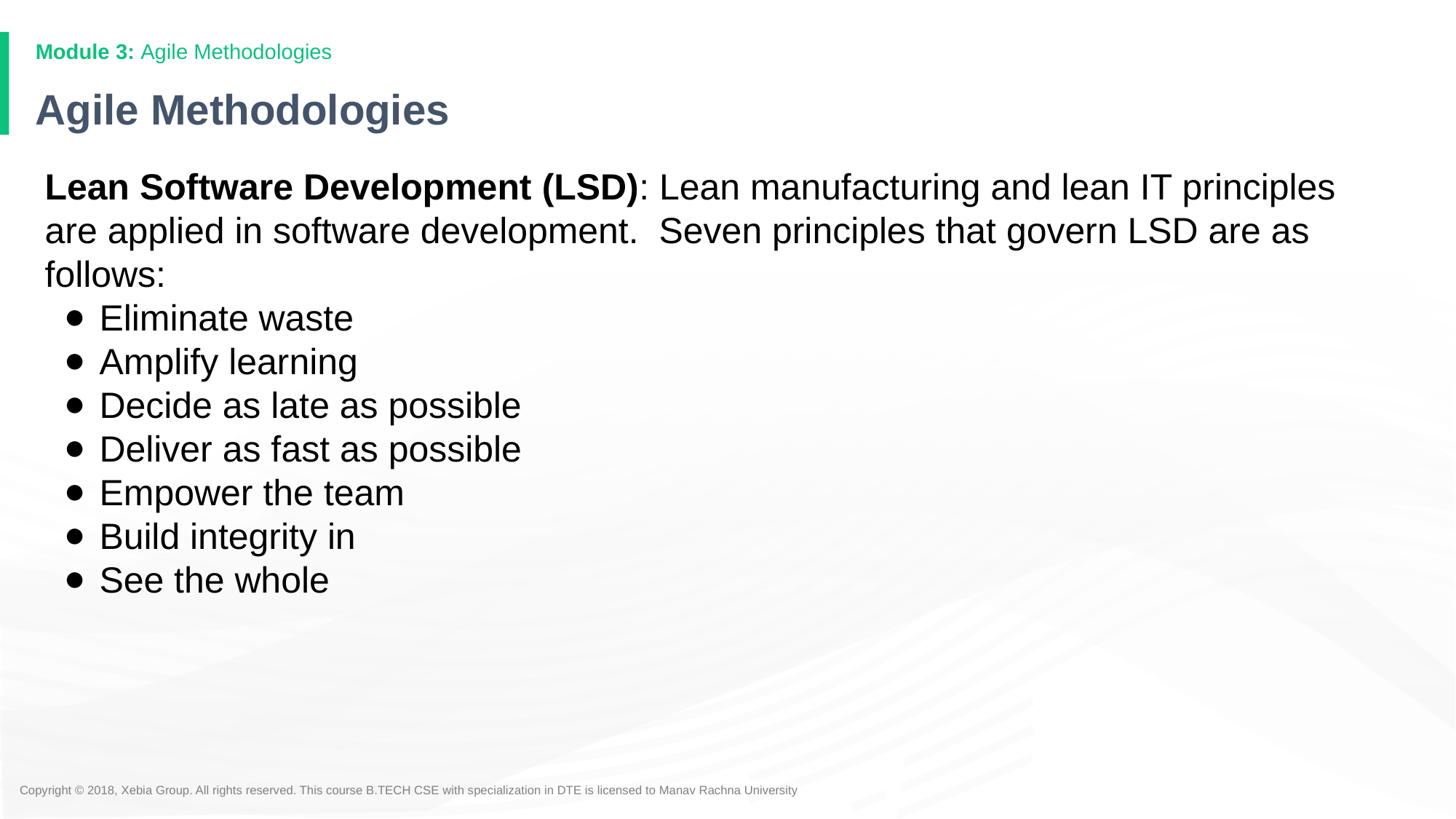

# Agile Methodologies
Lean Software Development (LSD): Lean manufacturing and lean IT principles are applied in software development.  Seven principles that govern LSD are as follows:
Eliminate waste
Amplify learning
Decide as late as possible
Deliver as fast as possible
Empower the team
Build integrity in
See the whole